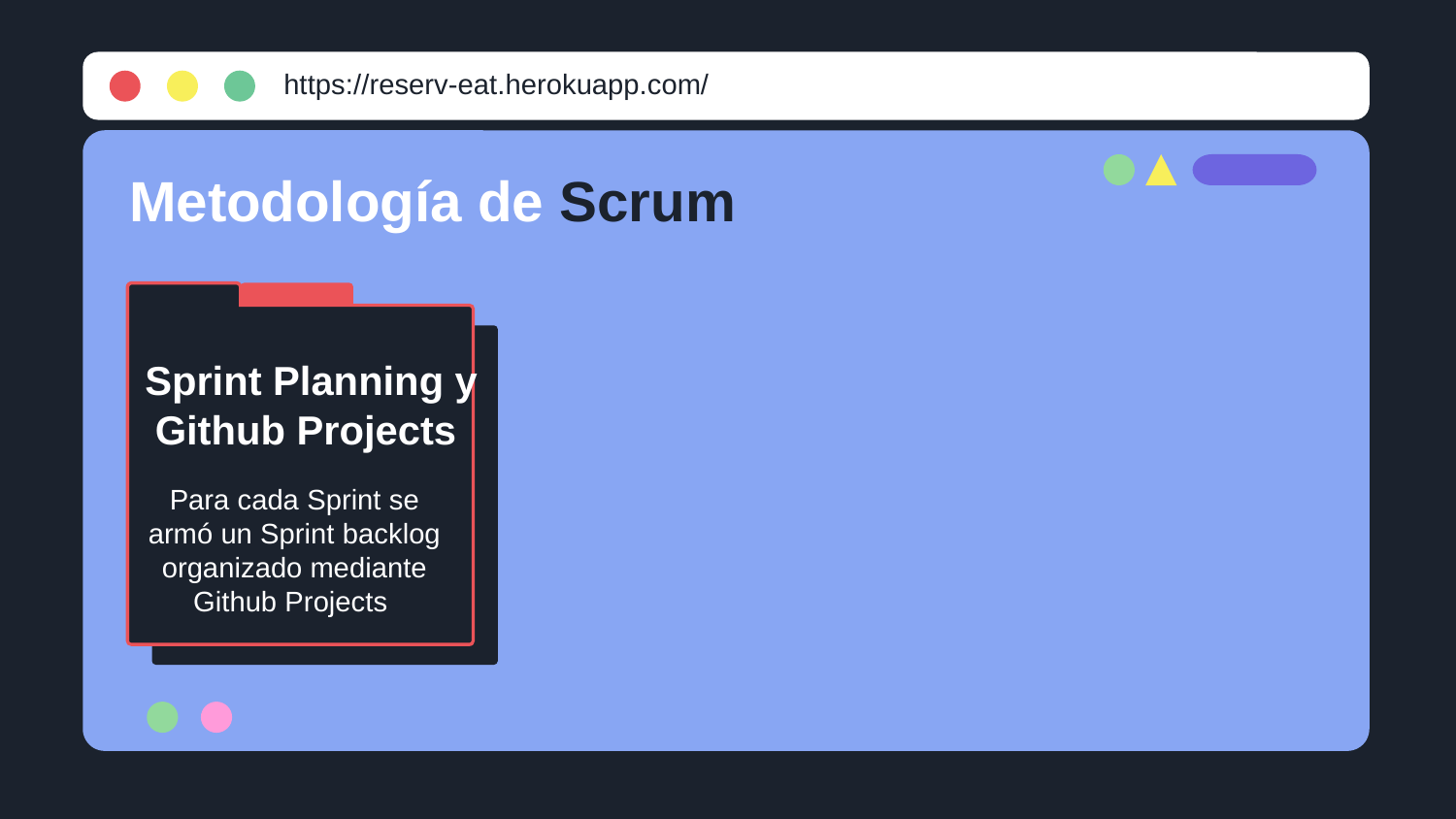

https://reserv-eat.herokuapp.com/
# Metodología de Scrum

Sprint Planning y Github Projects
Para cada Sprint se armó un Sprint backlog organizado mediante Github Projects